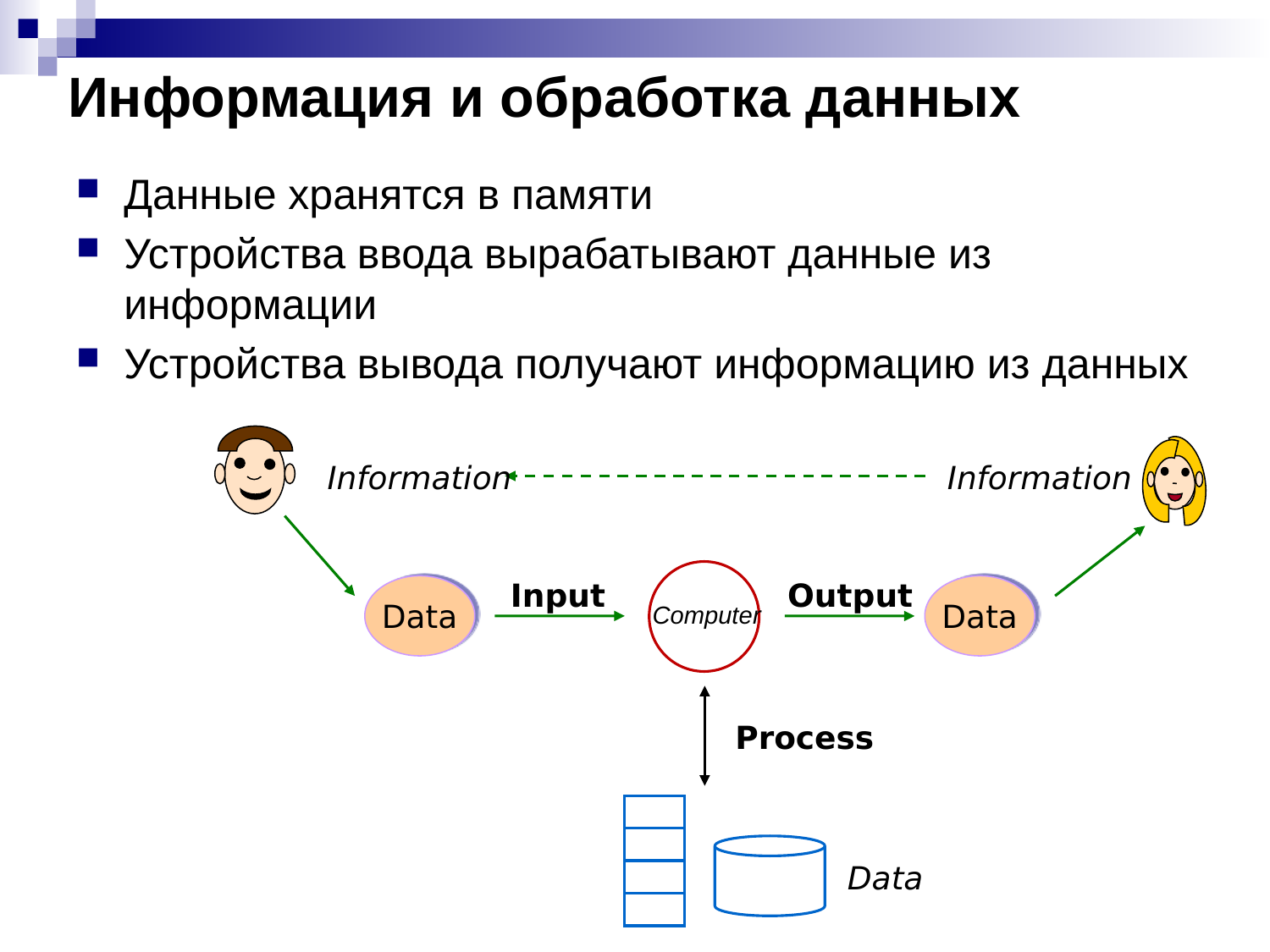

# Информация и обработка данных
Данные хранятся в памяти
Устройства ввода вырабатывают данные из информации
Устройства вывода получают информацию из данных

Information
Information

Input
Output
Data
Data
Computer

Process

Data